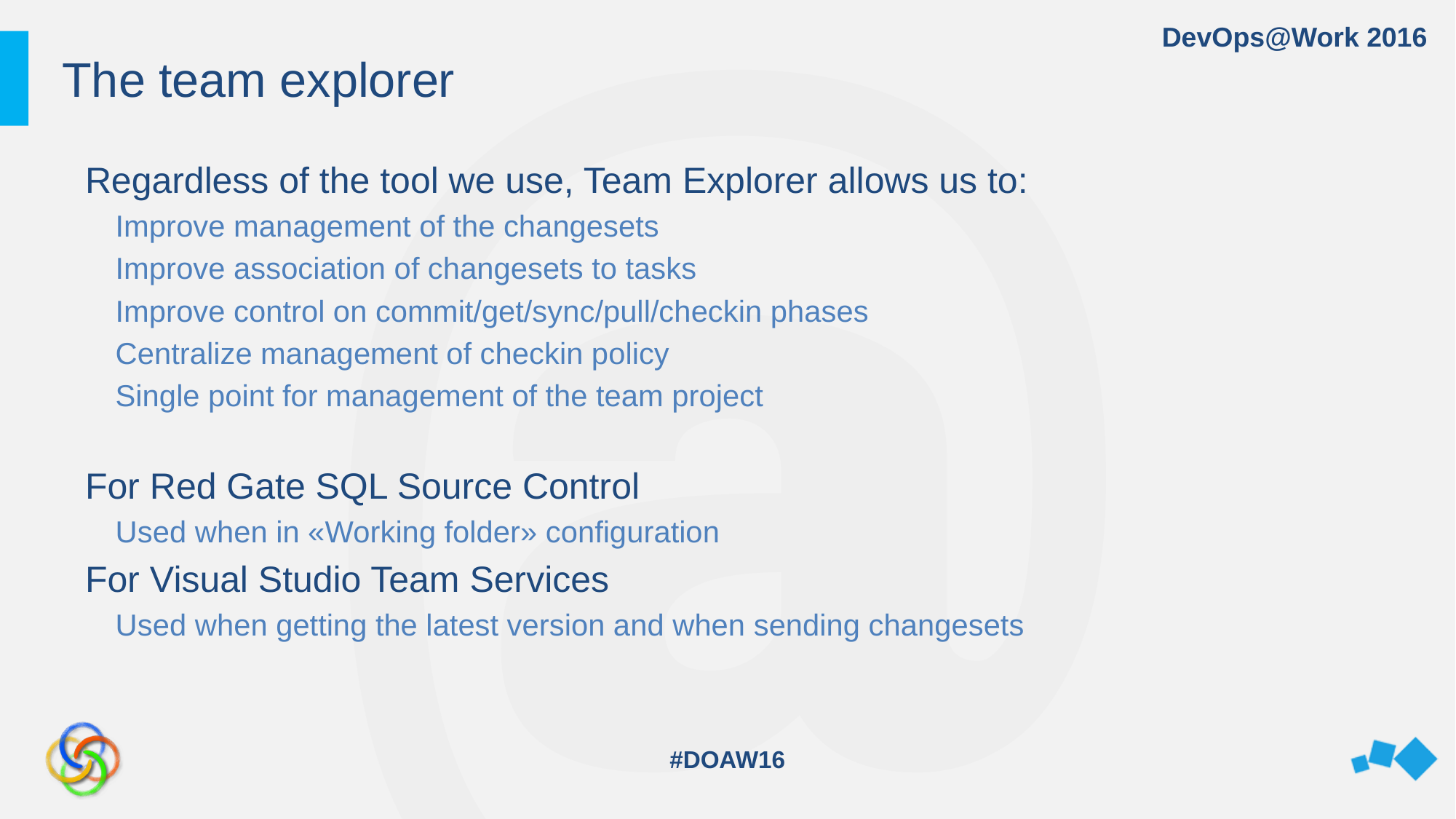

# The team explorer
Regardless of the tool we use, Team Explorer allows us to:
Improve management of the changesets
Improve association of changesets to tasks
Improve control on commit/get/sync/pull/checkin phases
Centralize management of checkin policy
Single point for management of the team project

For Red Gate SQL Source Control
Used when in «Working folder» configuration
For Visual Studio Team Services
Used when getting the latest version and when sending changesets